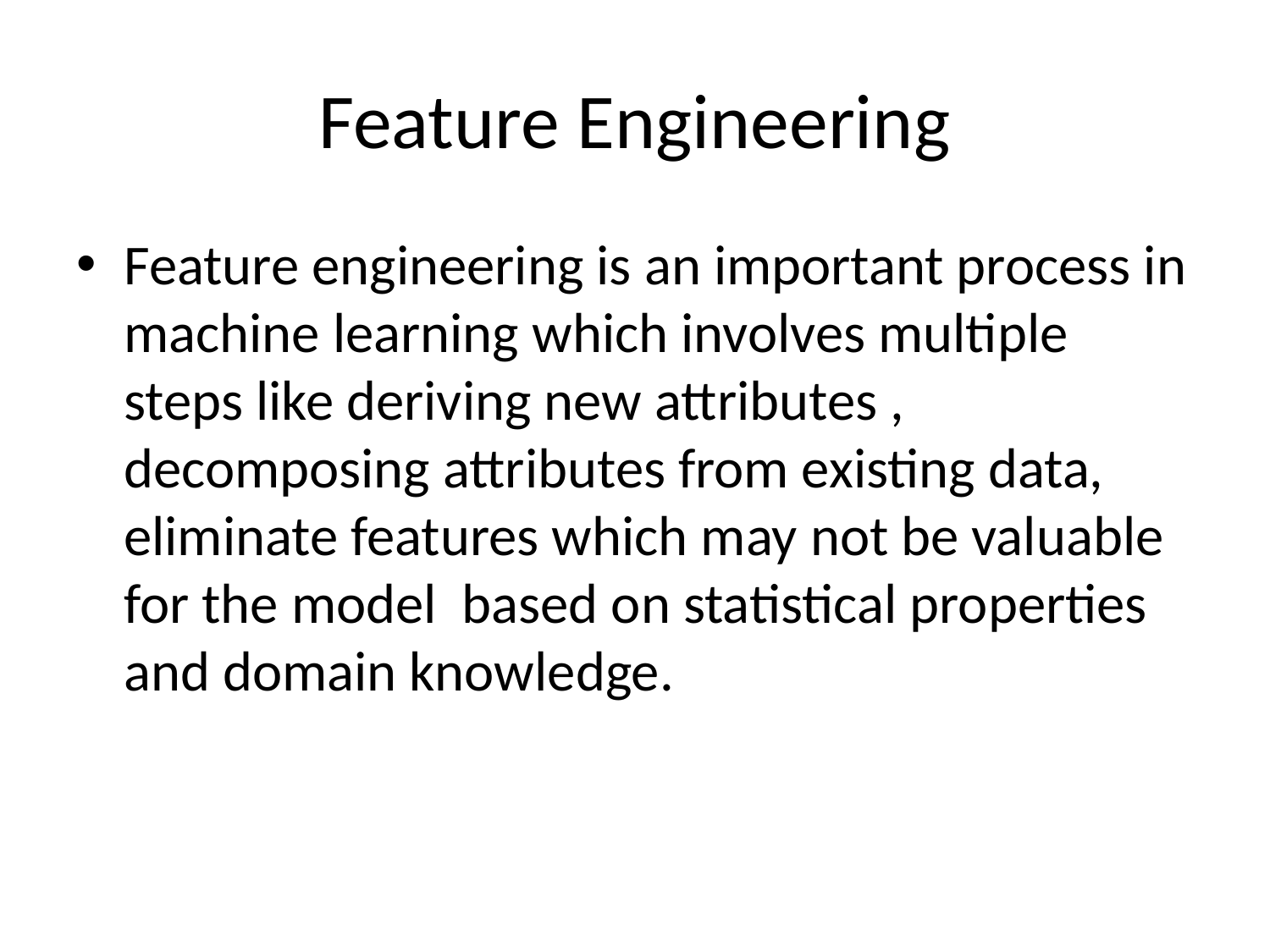

# Feature Engineering
Feature engineering is an important process in machine learning which involves multiple steps like deriving new attributes , decomposing attributes from existing data, eliminate features which may not be valuable for the model  based on statistical properties and domain knowledge.